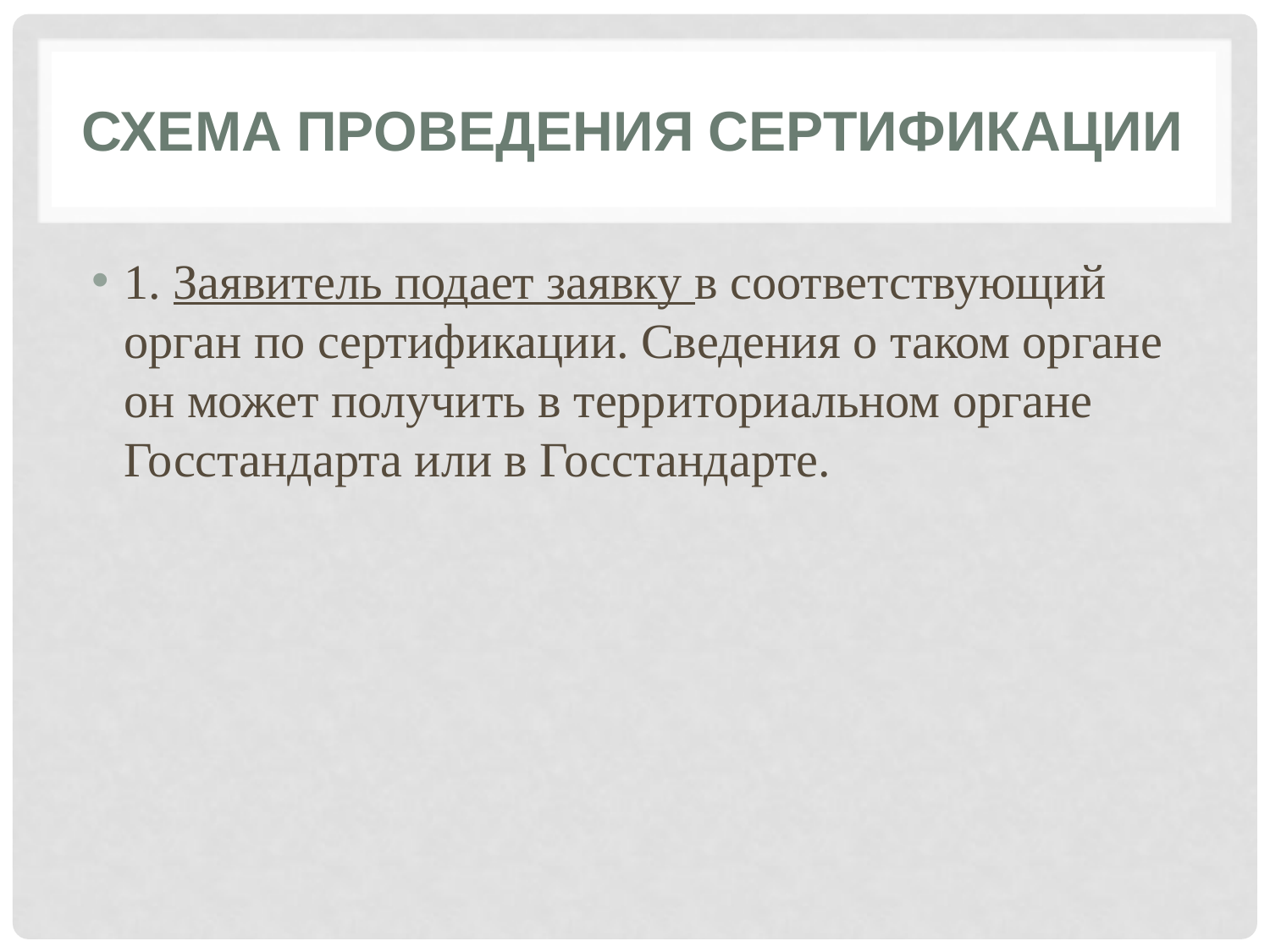

# Схема проведения сертификации
1. Заявитель подает заявку в соответствующий орган по сертификации. Сведения о таком органе он может получить в территориальном органе Госстандарта или в Госстандарте.